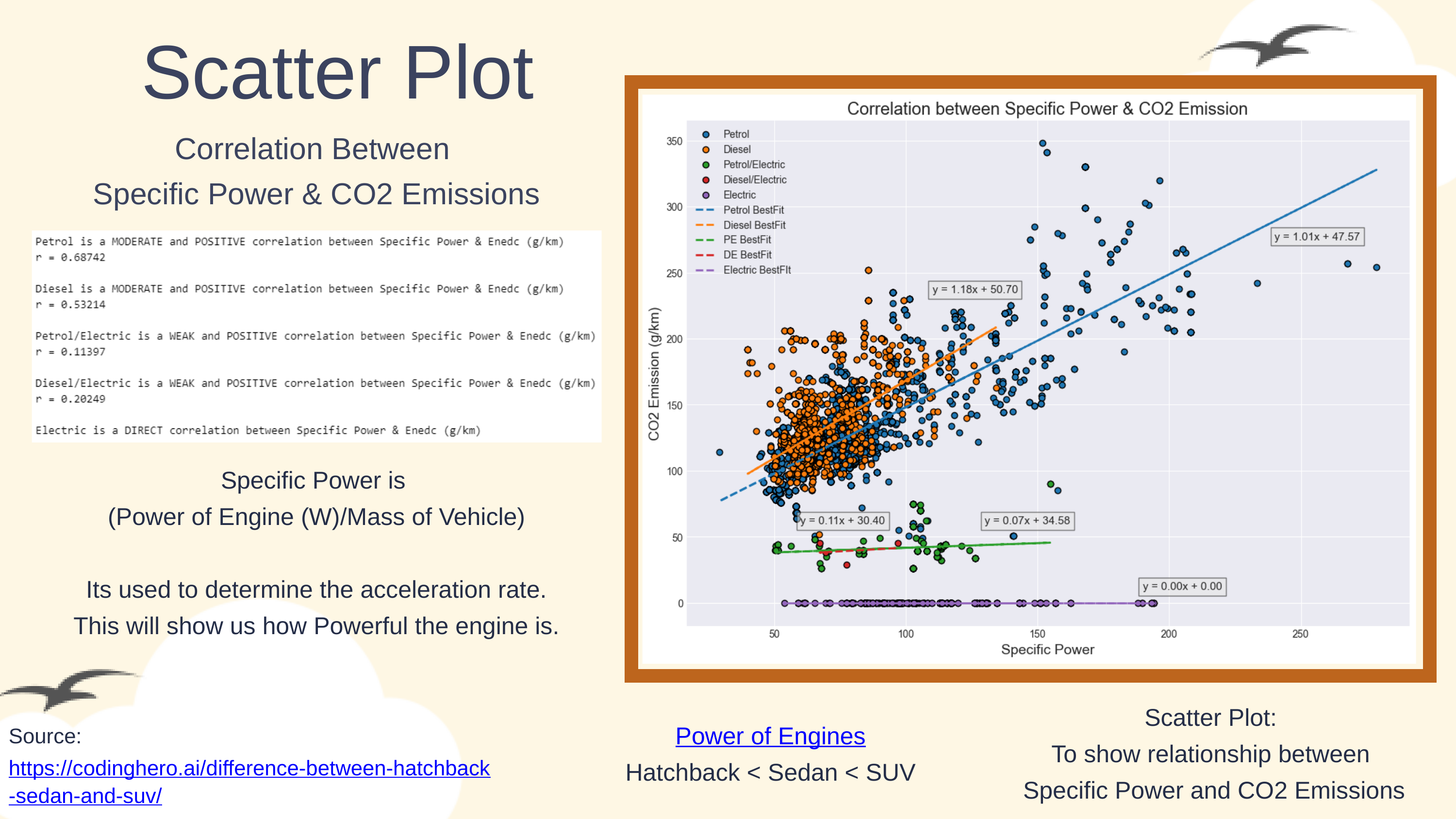

Scatter Plot

Correlation Between
Specific Power & CO2 Emissions

Specific Power is
(Power of Engine (W)/Mass of Vehicle)

Its used to determine the acceleration rate.
This will show us how Powerful the engine is.

Scatter Plot:
To show relationship between
Specific Power and CO2 Emissions
Power of Engines
Hatchback < Sedan < SUV
Source:
https://codinghero.ai/difference-between-hatchback-sedan-and-suv/